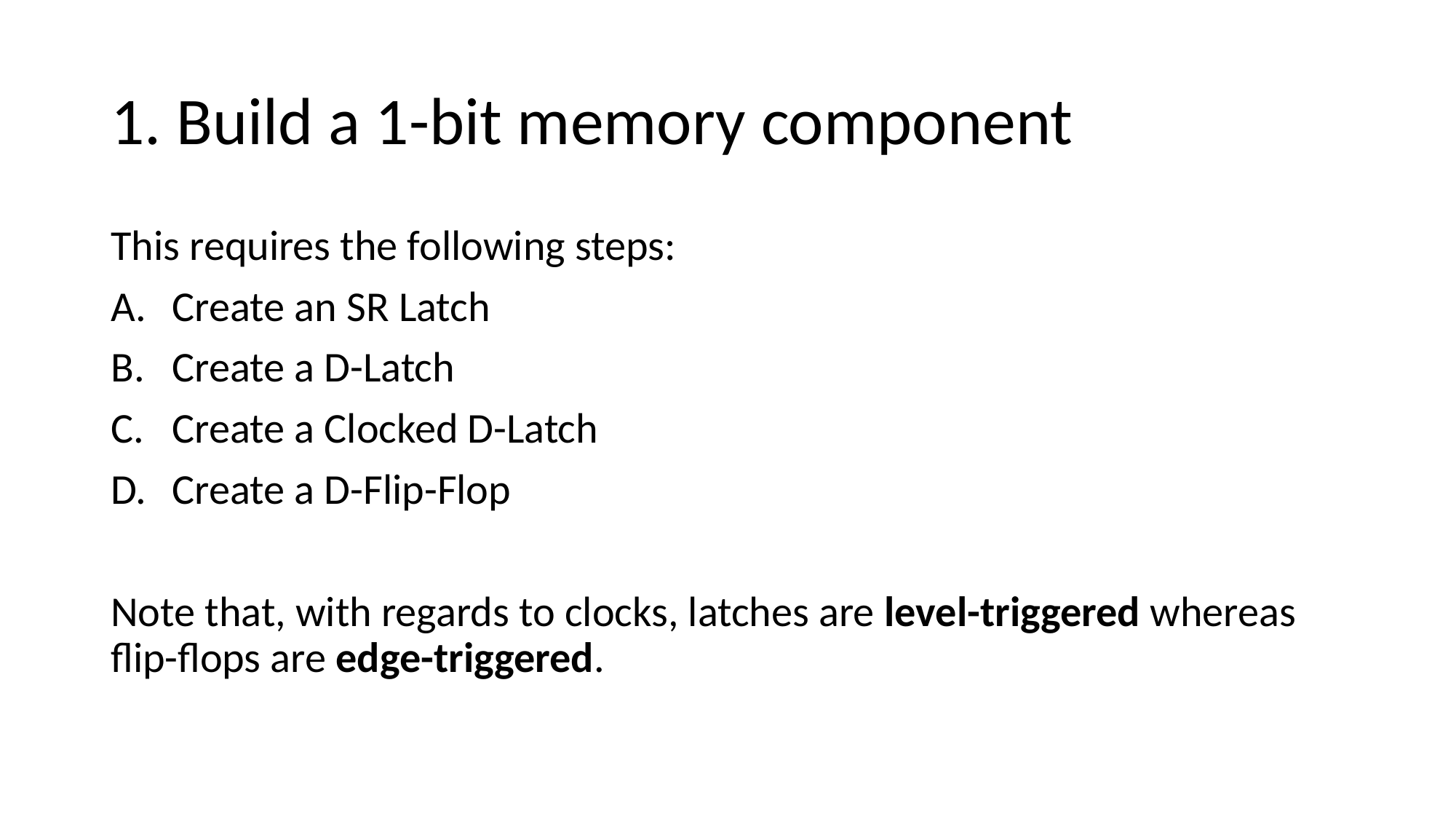

# 1. Build a 1-bit memory component
This requires the following steps:
Create an SR Latch
Create a D-Latch
Create a Clocked D-Latch
Create a D-Flip-Flop

Note that, with regards to clocks, latches are level-triggered whereas flip-flops are edge-triggered.